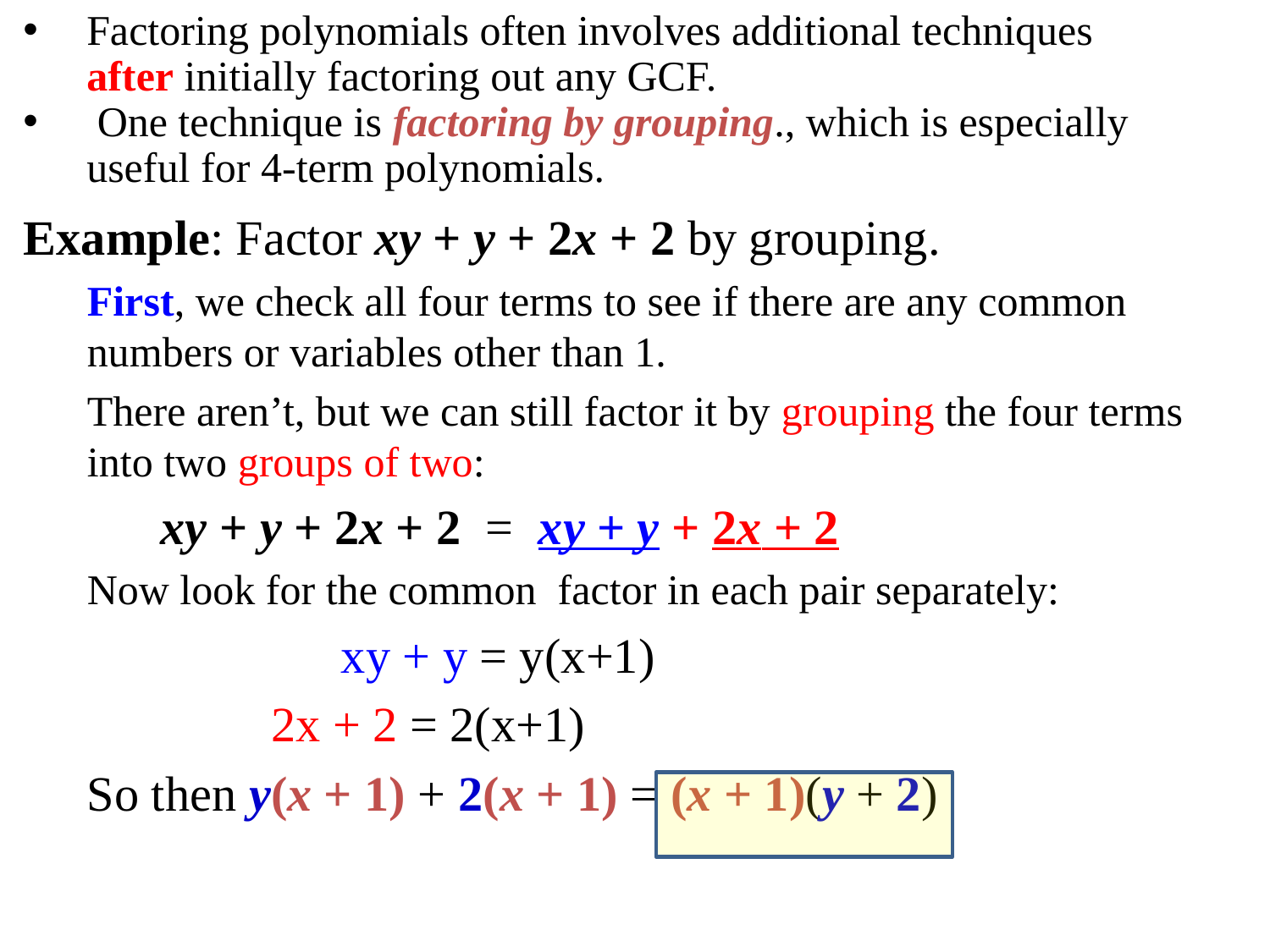

Factoring polynomials often involves additional techniques after initially factoring out any GCF.
 One technique is factoring by grouping., which is especially useful for 4-term polynomials.
Example: Factor xy + y + 2x + 2 by grouping.
First, we check all four terms to see if there are any common numbers or variables other than 1.
There aren’t, but we can still factor it by grouping the four terms into two groups of two:
      xy + y + 2x + 2  =  xy + y + 2x + 2
Now look for the common  factor in each pair separately:
		xy + y = y(x+1)
               2x + 2 = 2(x+1)
So then y(x + 1) + 2(x + 1) = (x + 1)(y + 2)